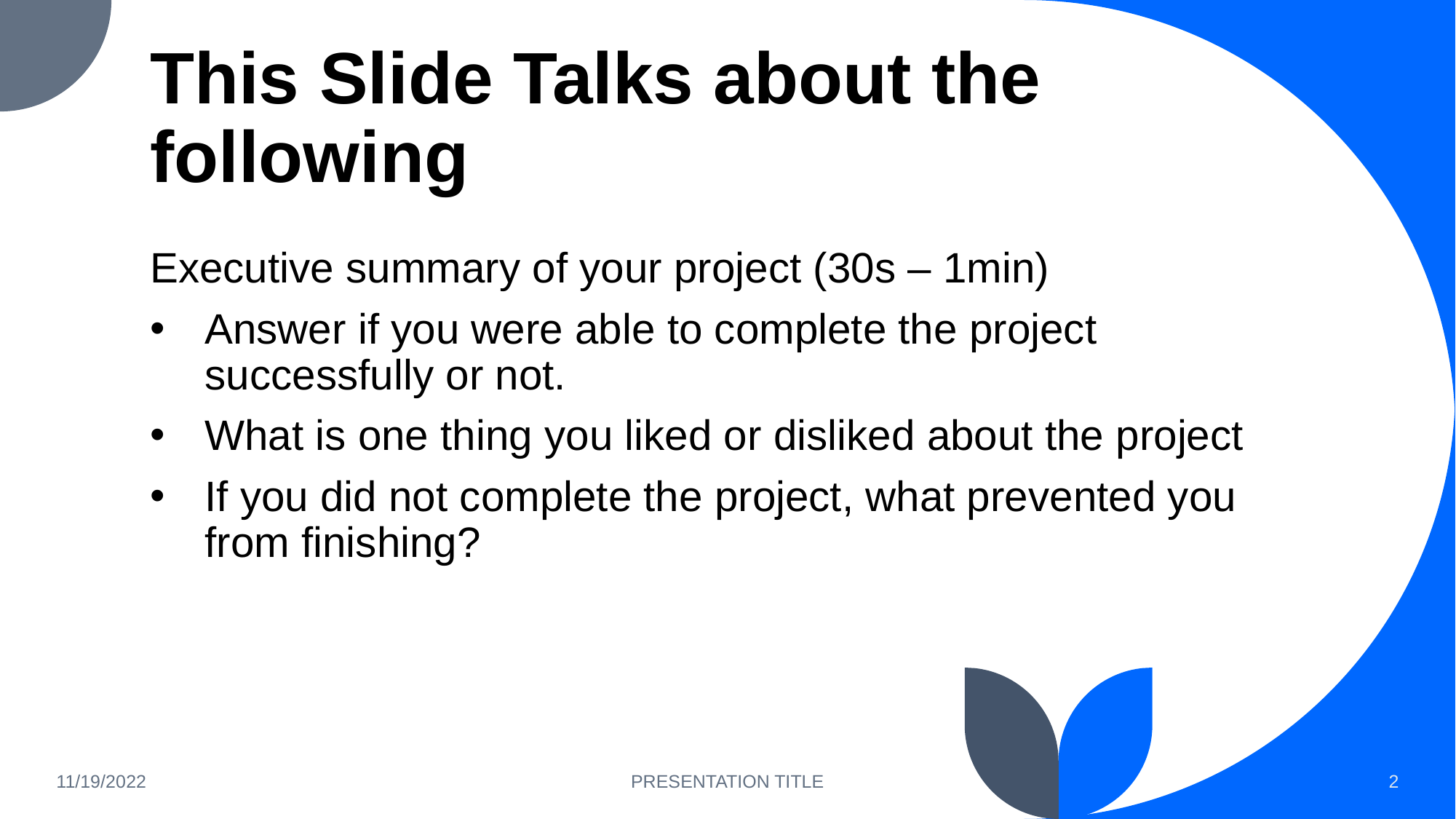

# This Slide Talks about the following
Executive summary of your project (30s – 1min)
Answer if you were able to complete the project successfully or not.
What is one thing you liked or disliked about the project
If you did not complete the project, what prevented you from finishing?
11/19/2022
PRESENTATION TITLE
2